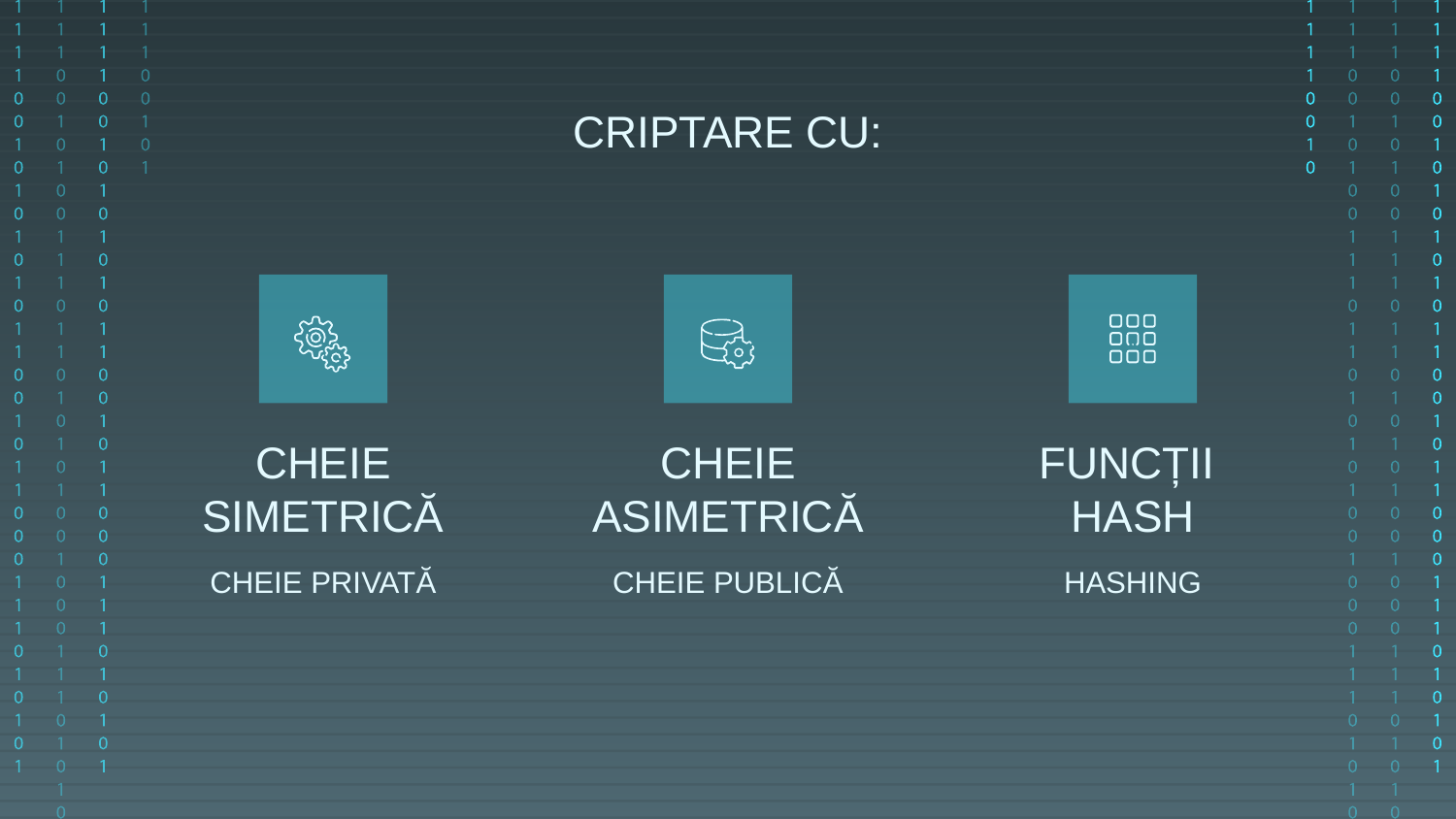

CRIPTARE CU:

CHEIE SIMETRICĂ
CHEIE ASIMETRICĂ
FUNCȚII
HASH
CHEIE PRIVATĂ
CHEIE PUBLICĂ
HASHING